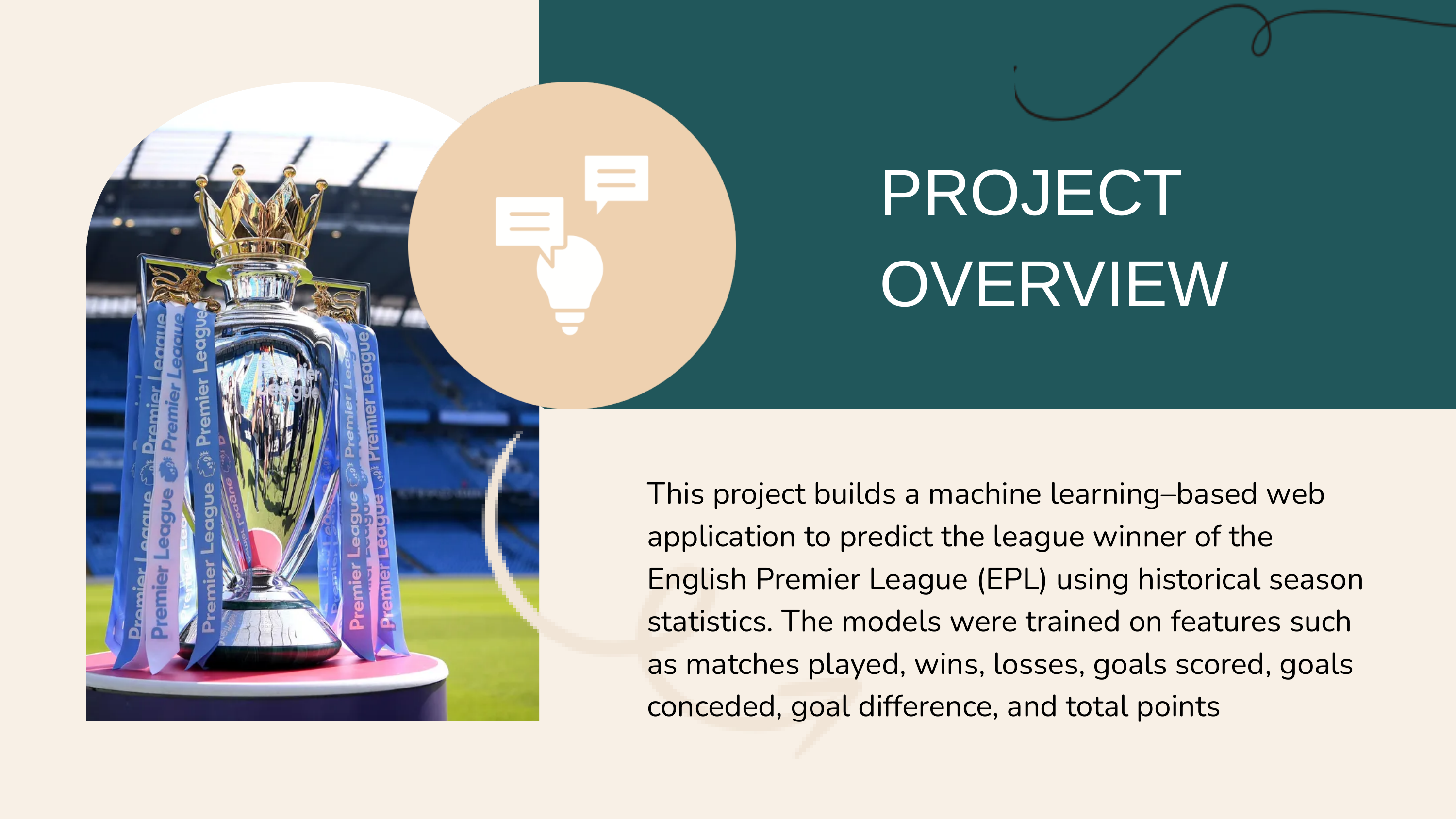

PROJECT OVERVIEW

This project builds a machine learning–based web application to predict the league winner of the English Premier League (EPL) using historical season statistics. The models were trained on features such as matches played, wins, losses, goals scored, goals conceded, goal difference, and total points